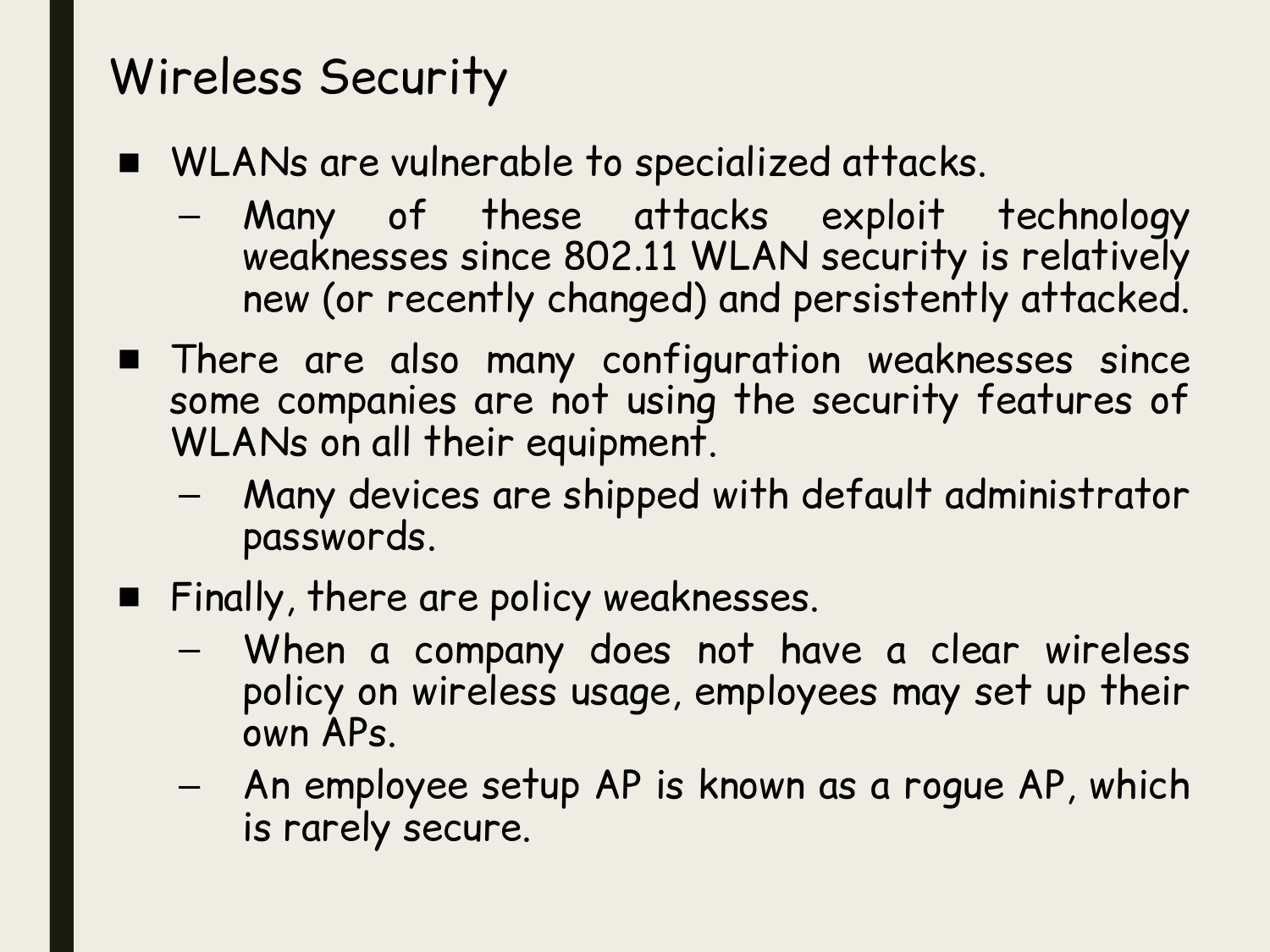

# Wireless Security
WLANs are vulnerable to specialized attacks.
Many of these attacks exploit technology weaknesses since 802.11 WLAN security is relatively new (or recently changed) and persistently attacked.
There are also many configuration weaknesses since some companies are not using the security features of WLANs on all their equipment.
Many devices are shipped with default administrator passwords.
Finally, there are policy weaknesses.
When a company does not have a clear wireless policy on wireless usage, employees may set up their own APs.
An employee setup AP is known as a rogue AP, which is rarely secure.